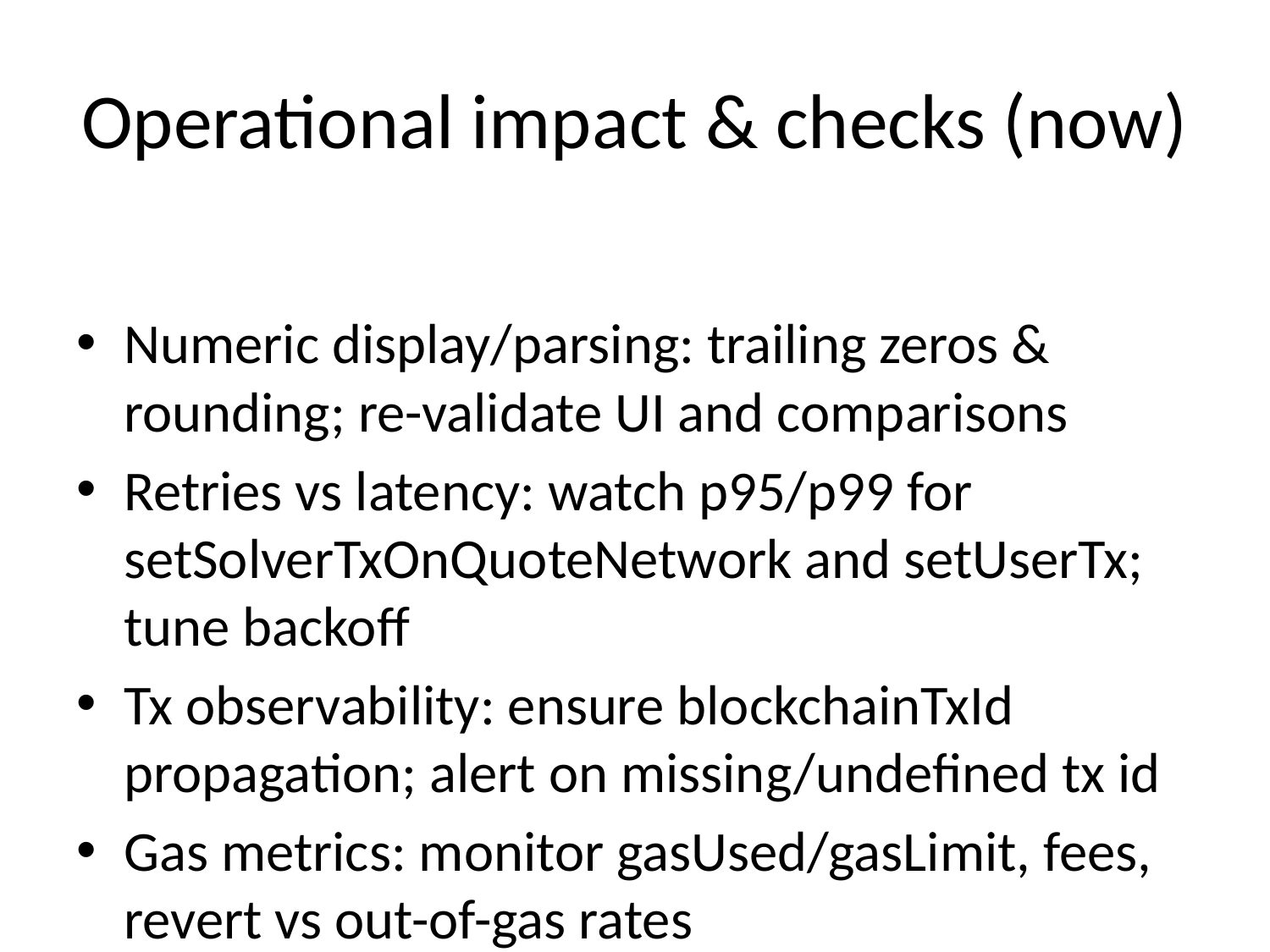

# Operational impact & checks (now)

Numeric display/parsing: trailing zeros & rounding; re-validate UI and comparisons
Retries vs latency: watch p95/p99 for setSolverTxOnQuoteNetwork and setUserTx; tune backoff
Tx observability: ensure blockchainTxId propagation; alert on missing/undefined tx id
Gas metrics: monitor gasUsed/gasLimit, fees, revert vs out-of-gas rates
SDK compat: regenerate types; run smoke/integration tests with intents-sdk@1.0.33